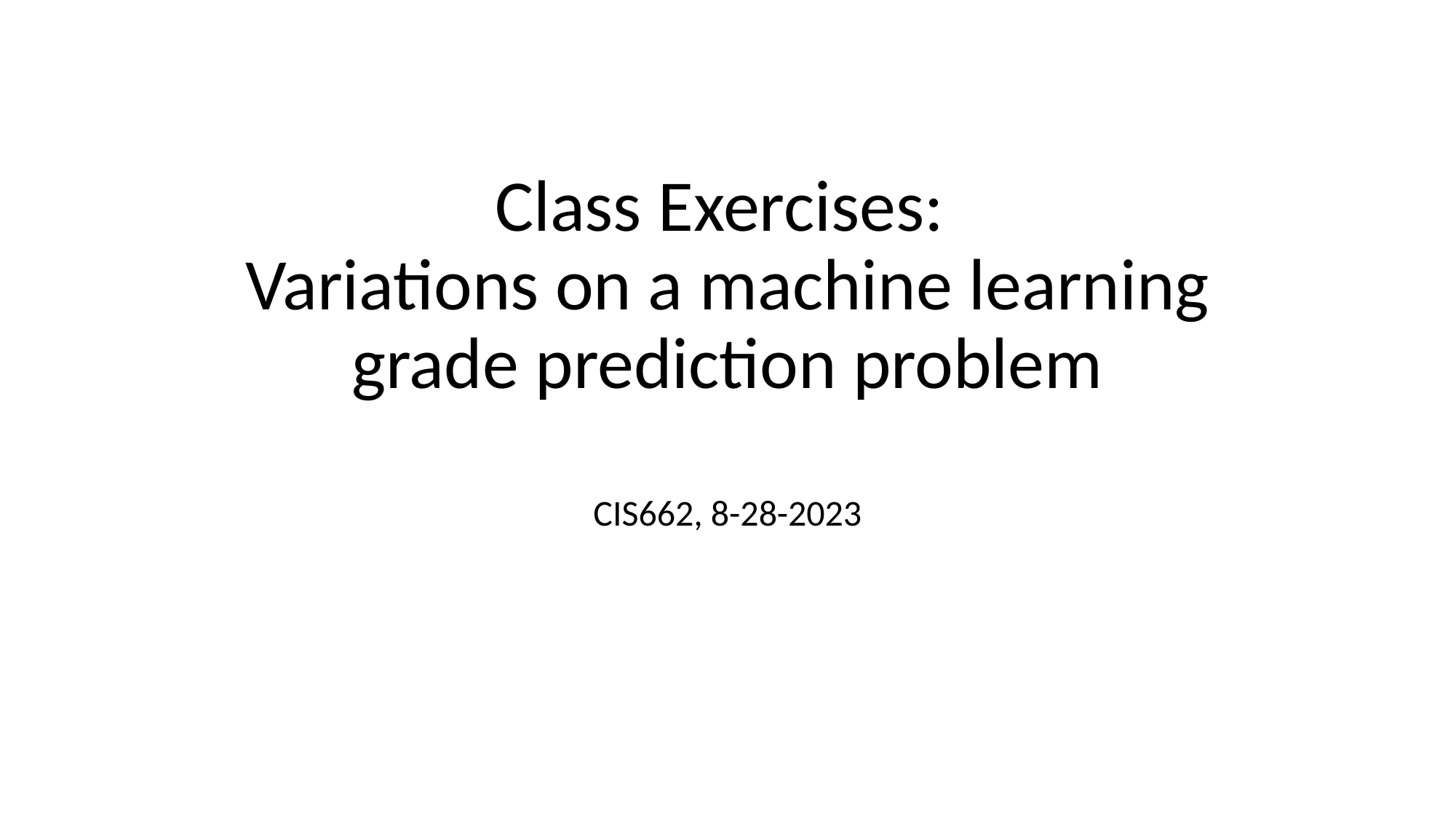

# Class Exercises: Variations on a machine learning grade prediction problem

CIS662, 8-28-2023